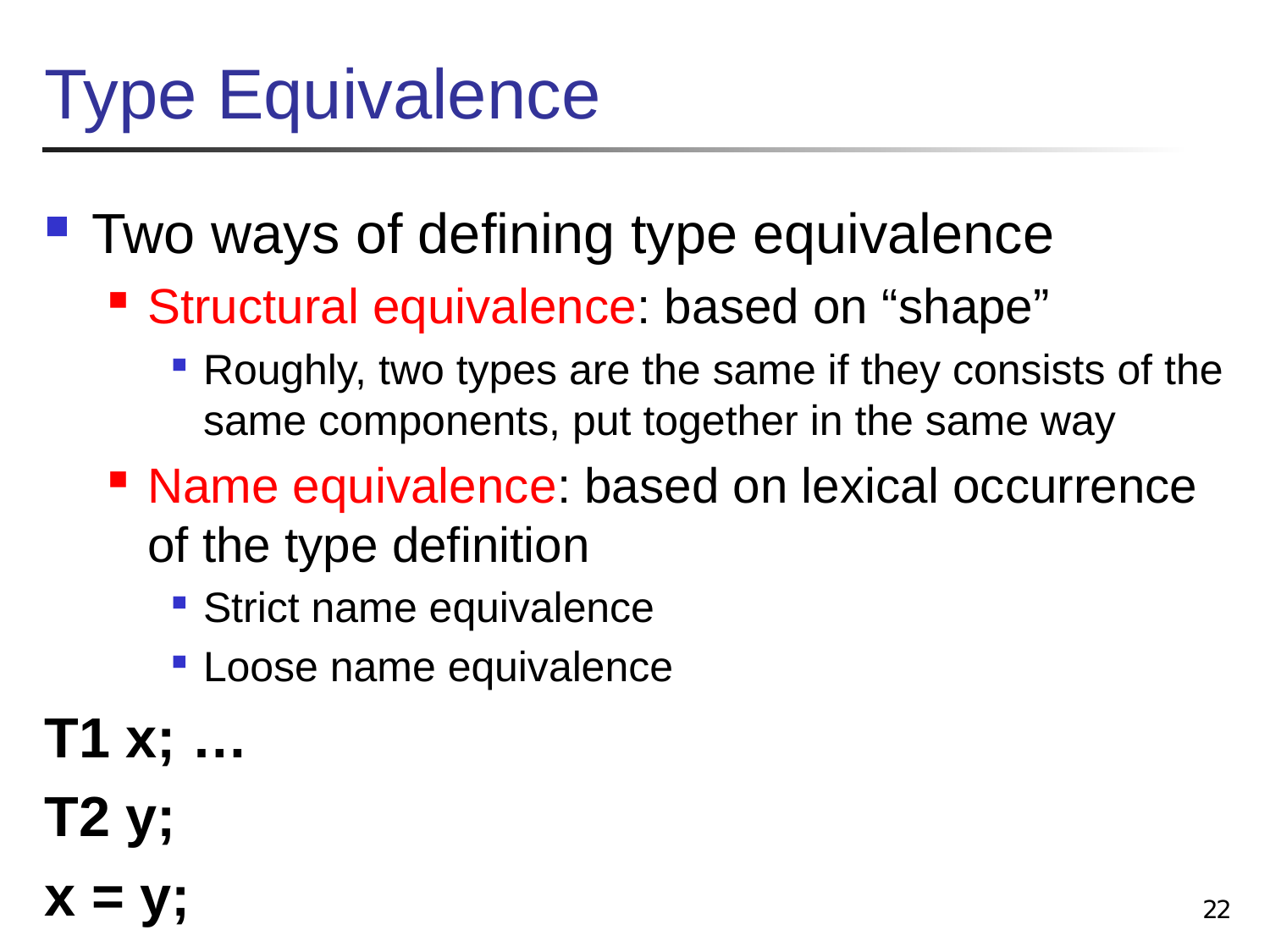

# Type Equivalence
Two ways of defining type equivalence
Structural equivalence: based on “shape”
Roughly, two types are the same if they consists of the same components, put together in the same way
Name equivalence: based on lexical occurrence of the type definition
Strict name equivalence
Loose name equivalence
T1 x; …
T2 y;
x = y;
22